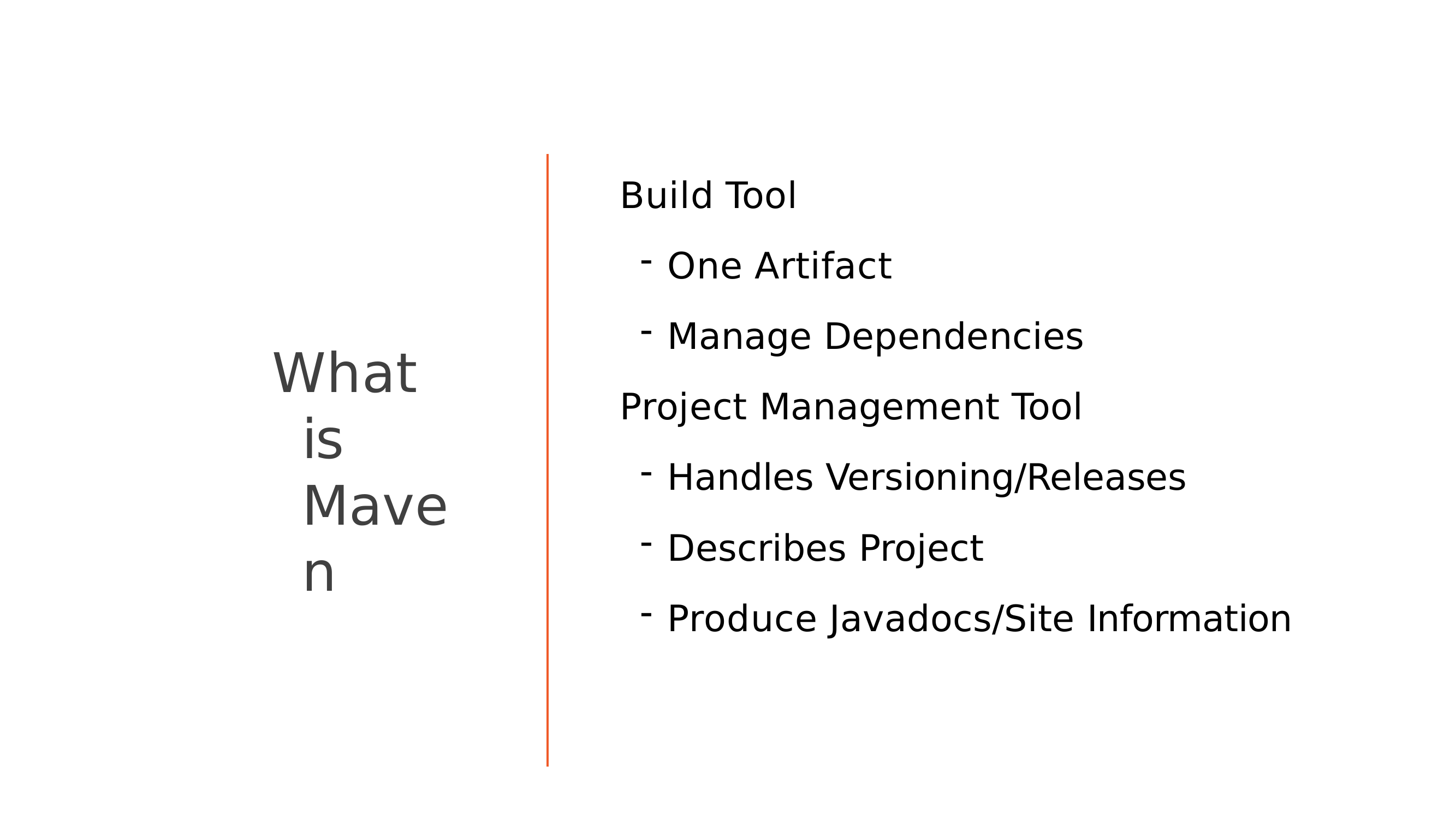

# Build Tool
One Artifact
Manage Dependencies
Project Management Tool
Handles Versioning/Releases
Describes Project
Produce Javadocs/Site Information
What is  Maven
6